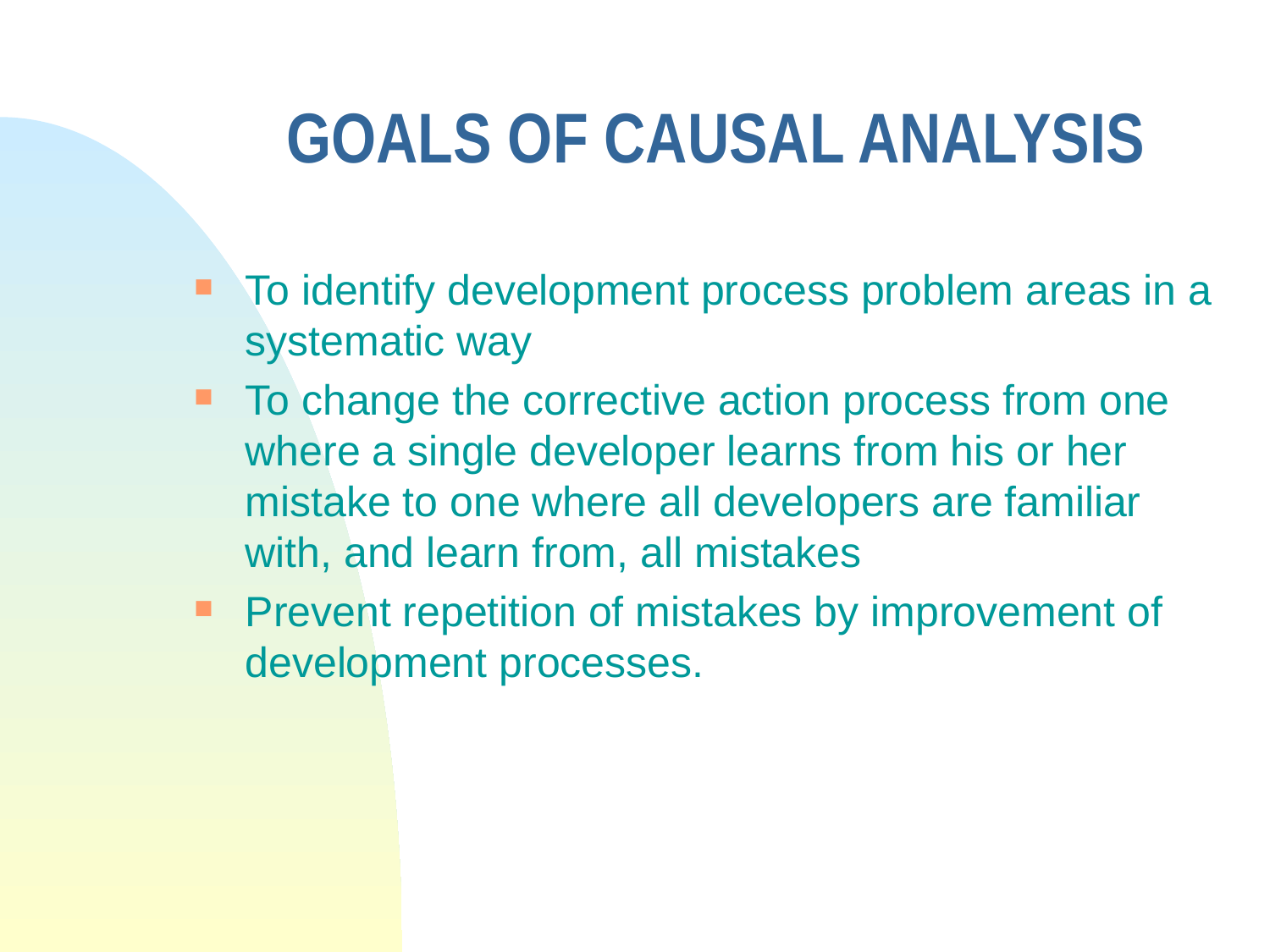

# GOALS OF CAUSAL ANALYSIS
To identify development process problem areas in a systematic way
To change the corrective action process from one where a single developer learns from his or her mistake to one where all developers are familiar with, and learn from, all mistakes
Prevent repetition of mistakes by improvement of development processes.